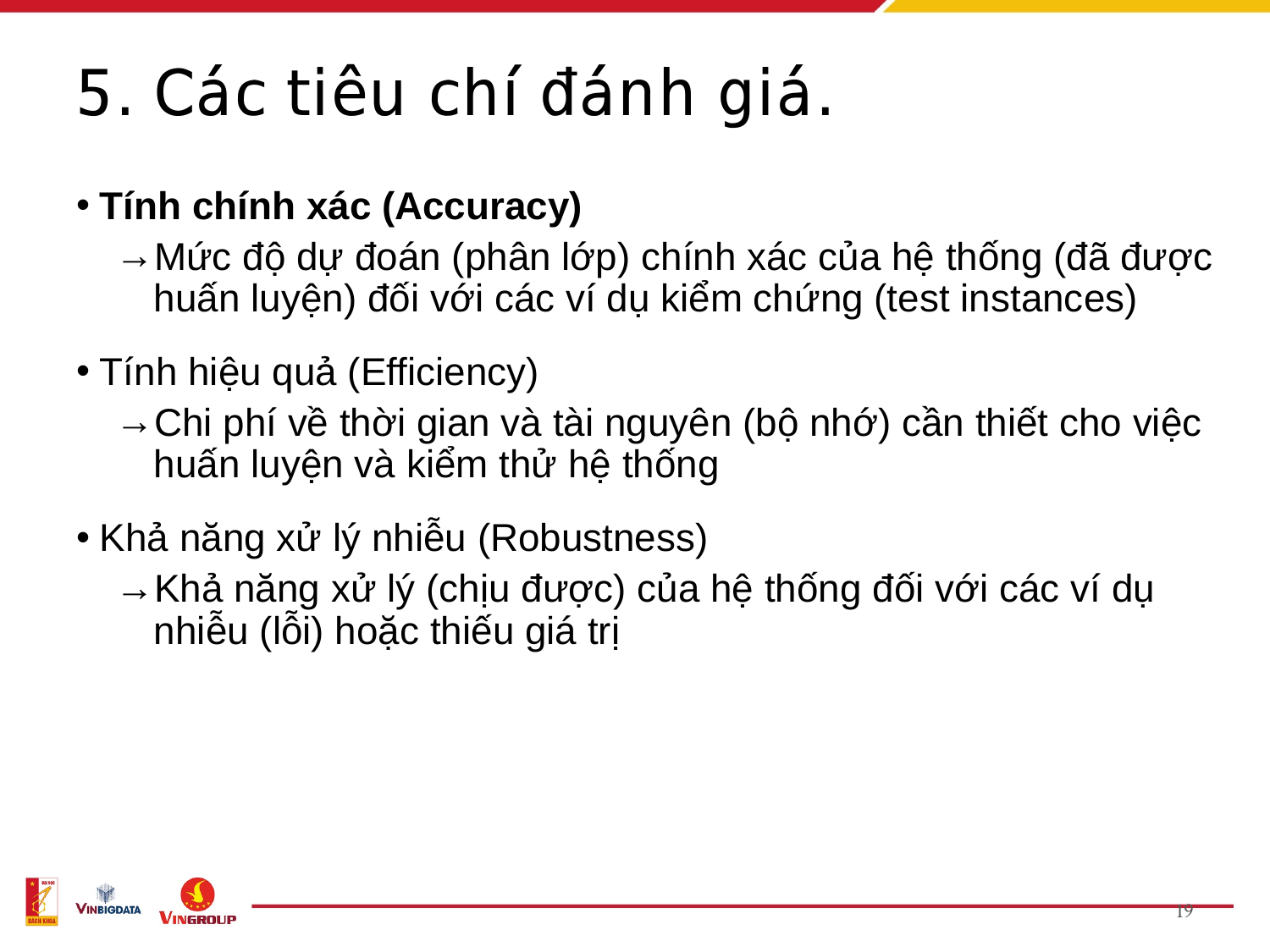

# 5. Các tiêu chí đánh giá.
Tính chính xác (Accuracy)
Mức độ dự đoán (phân lớp) chính xác của hệ thống (đã được huấn luyện) đối với các ví dụ kiểm chứng (test instances)
Tính hiệu quả (Efficiency)
Chi phí về thời gian và tài nguyên (bộ nhớ) cần thiết cho việc huấn luyện và kiểm thử hệ thống
Khả năng xử lý nhiễu (Robustness)
Khả năng xử lý (chịu được) của hệ thống đối với các ví dụ nhiễu (lỗi) hoặc thiếu giá trị
19